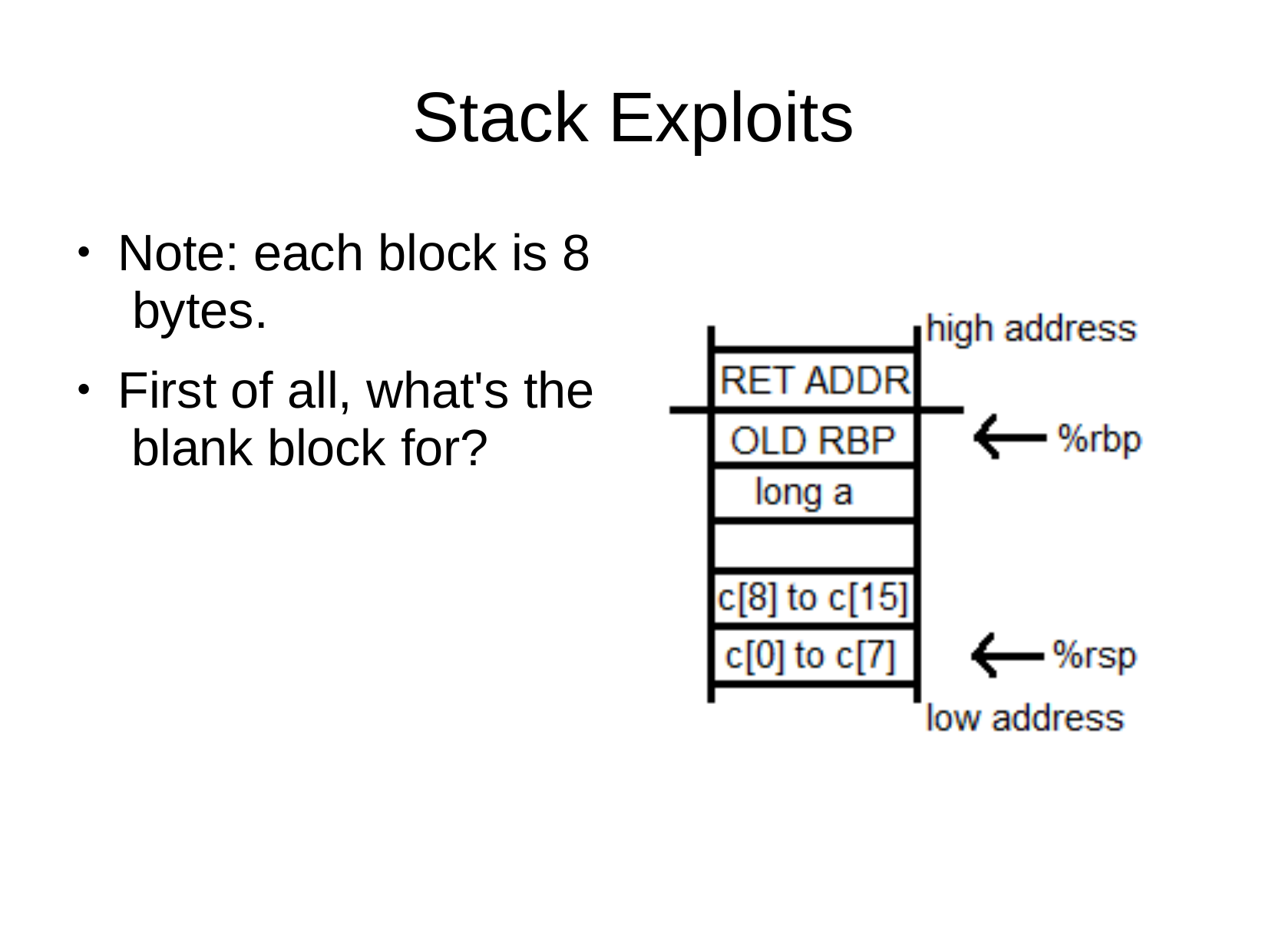

# Stack Exploits
Note: each block is 8  bytes.
First of all, what's the  blank block for?
●

●